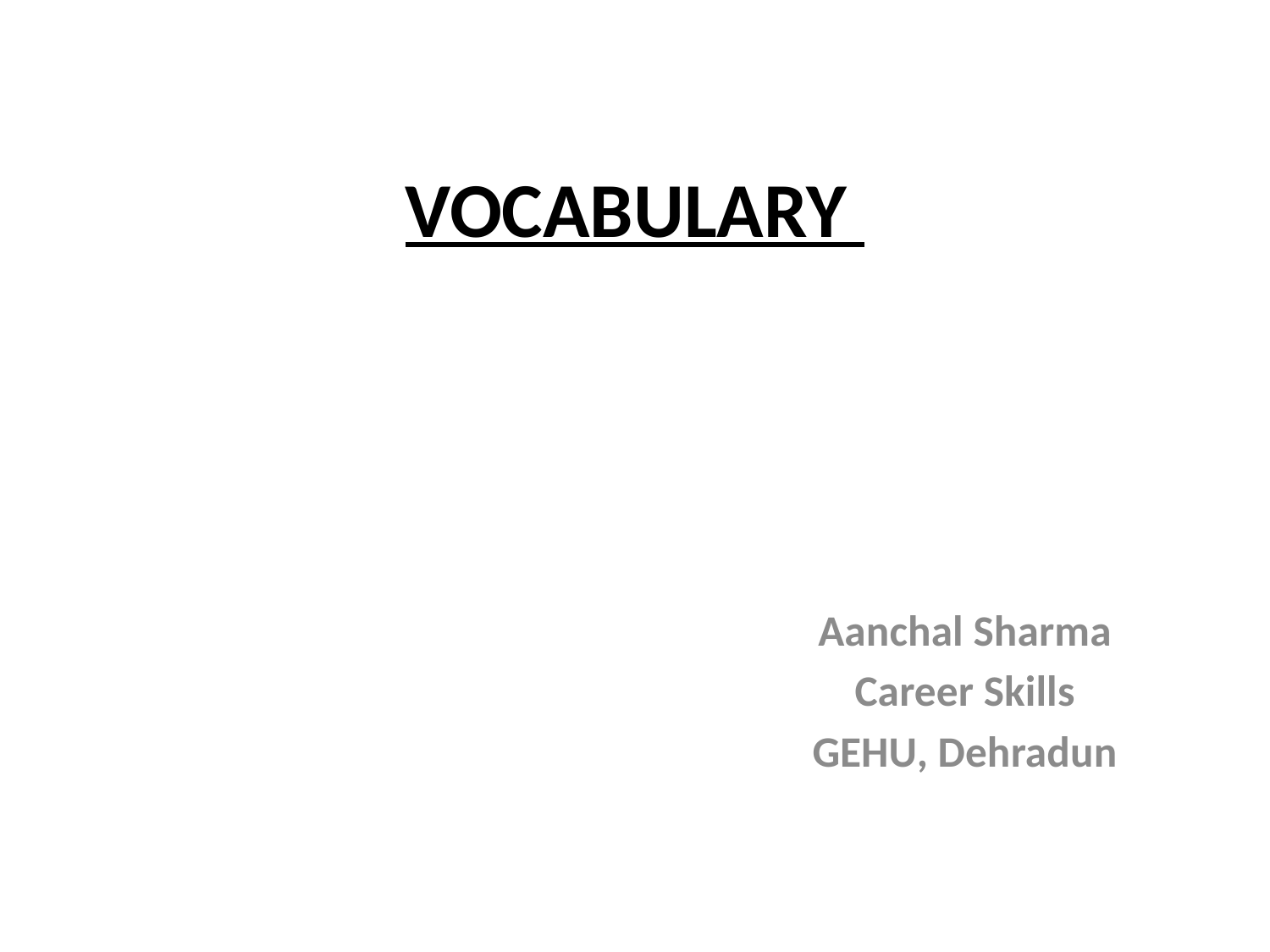

# VOCABULARY
Aanchal Sharma
Career Skills
GEHU, Dehradun